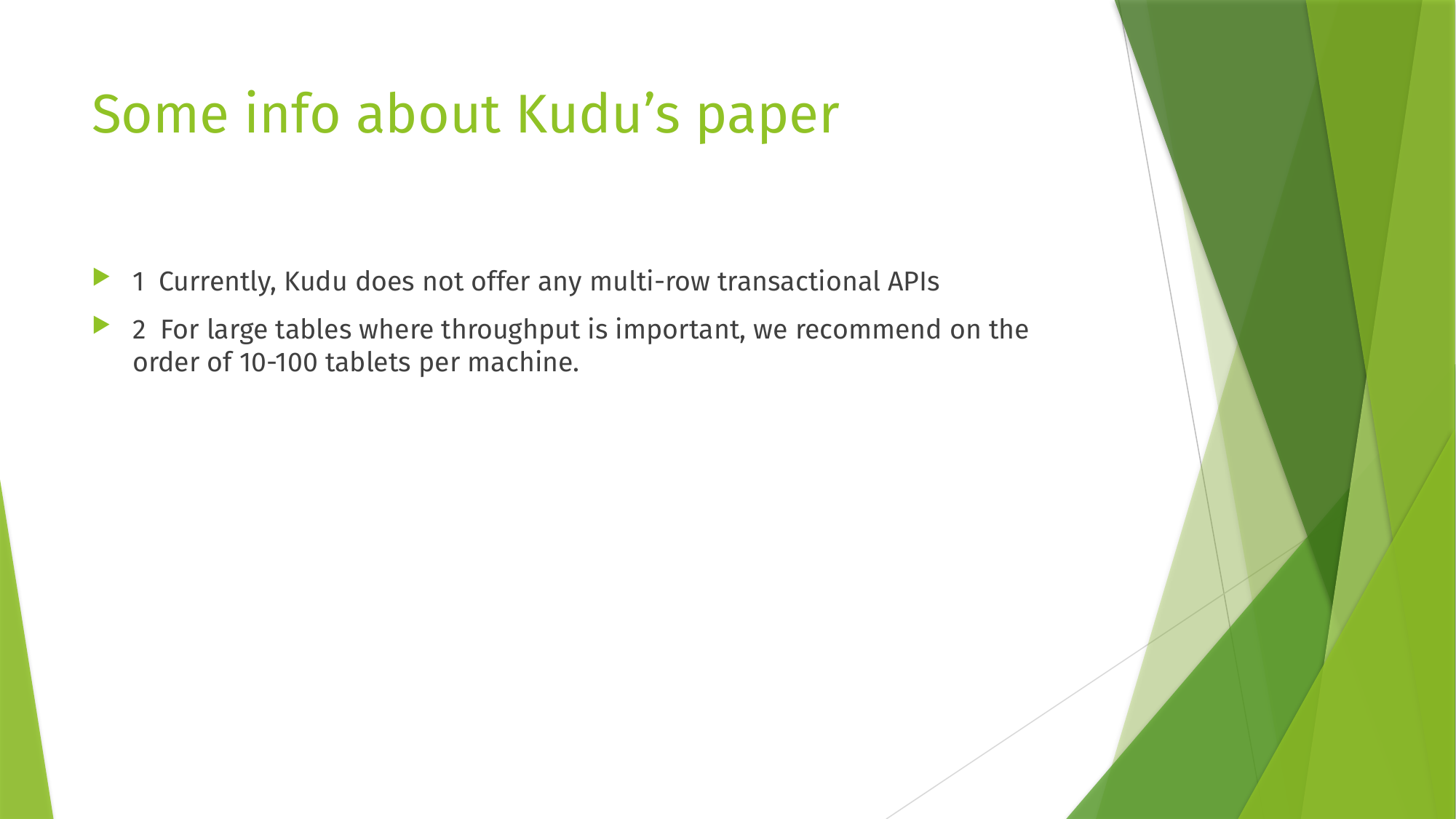

# Some info about Kudu’s paper
1  Currently, Kudu does not offer any multi-row transactional APIs
2  For large tables where throughput is important, we recommend on the order of 10-100 tablets per machine.